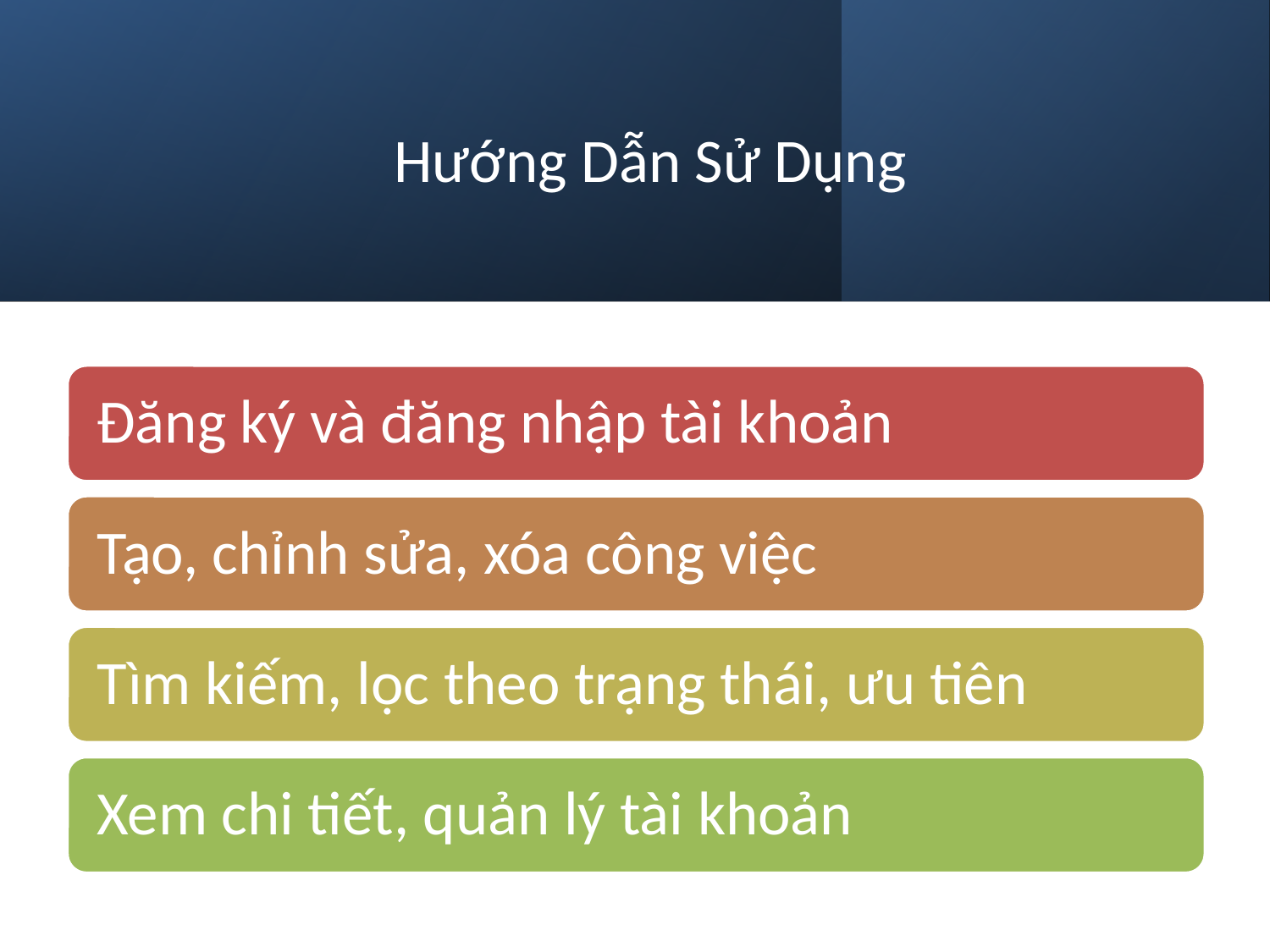

# Hướng Dẫn Sử Dụng
Đăng ký và đăng nhập tài khoản
Tạo, chỉnh sửa, xóa công việc
Tìm kiếm, lọc theo trạng thái, ưu tiên
Xem chi tiết, quản lý tài khoản